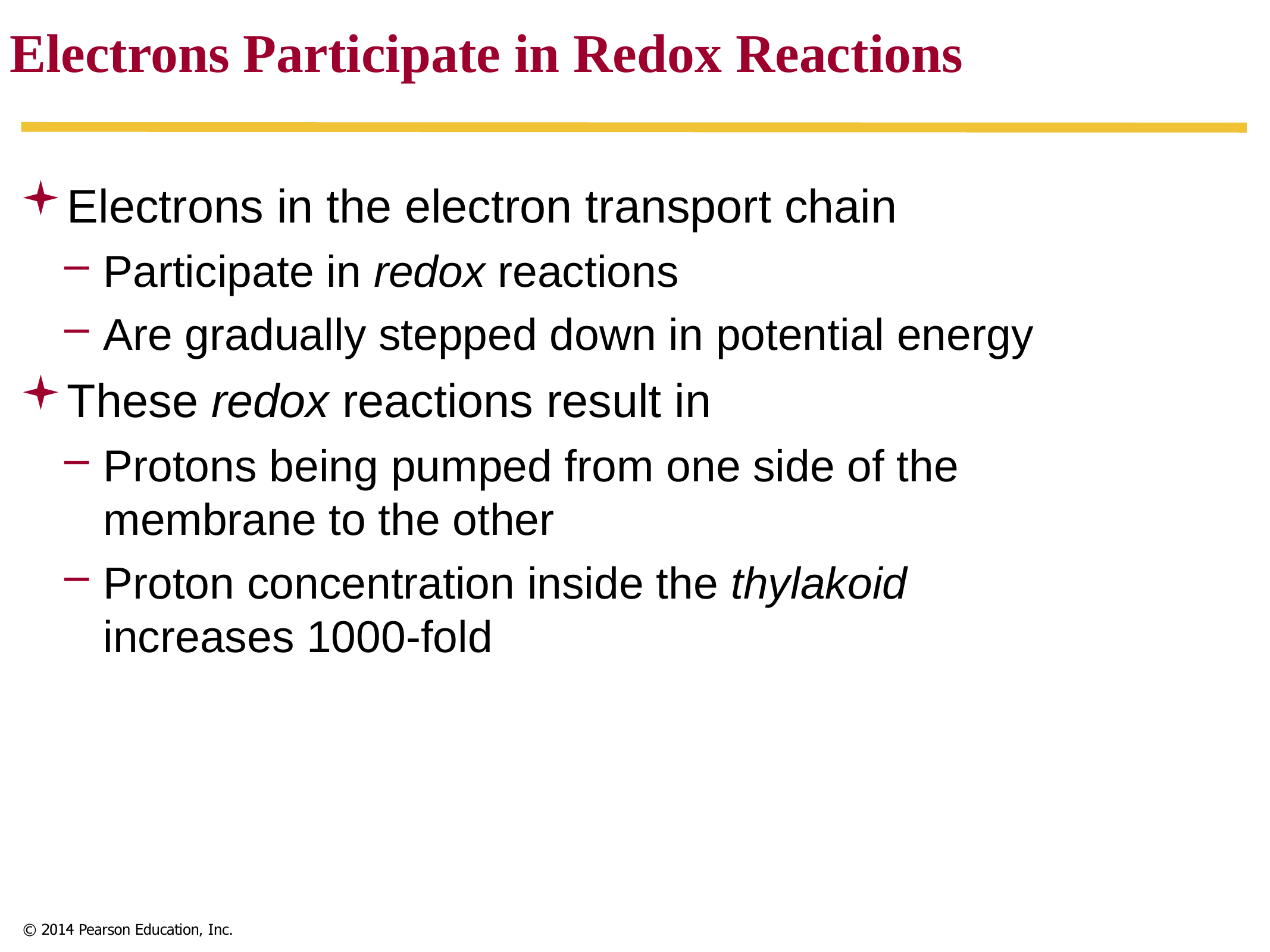

Electrons Participate in Redox Reactions

Electrons in the electron transport chain
Participate in redox reactions
Are gradually stepped down in potential energy
These redox reactions result in
Protons being pumped from one side of the
membrane to the other
Proton concentration inside the thylakoid
increases 1000-fold